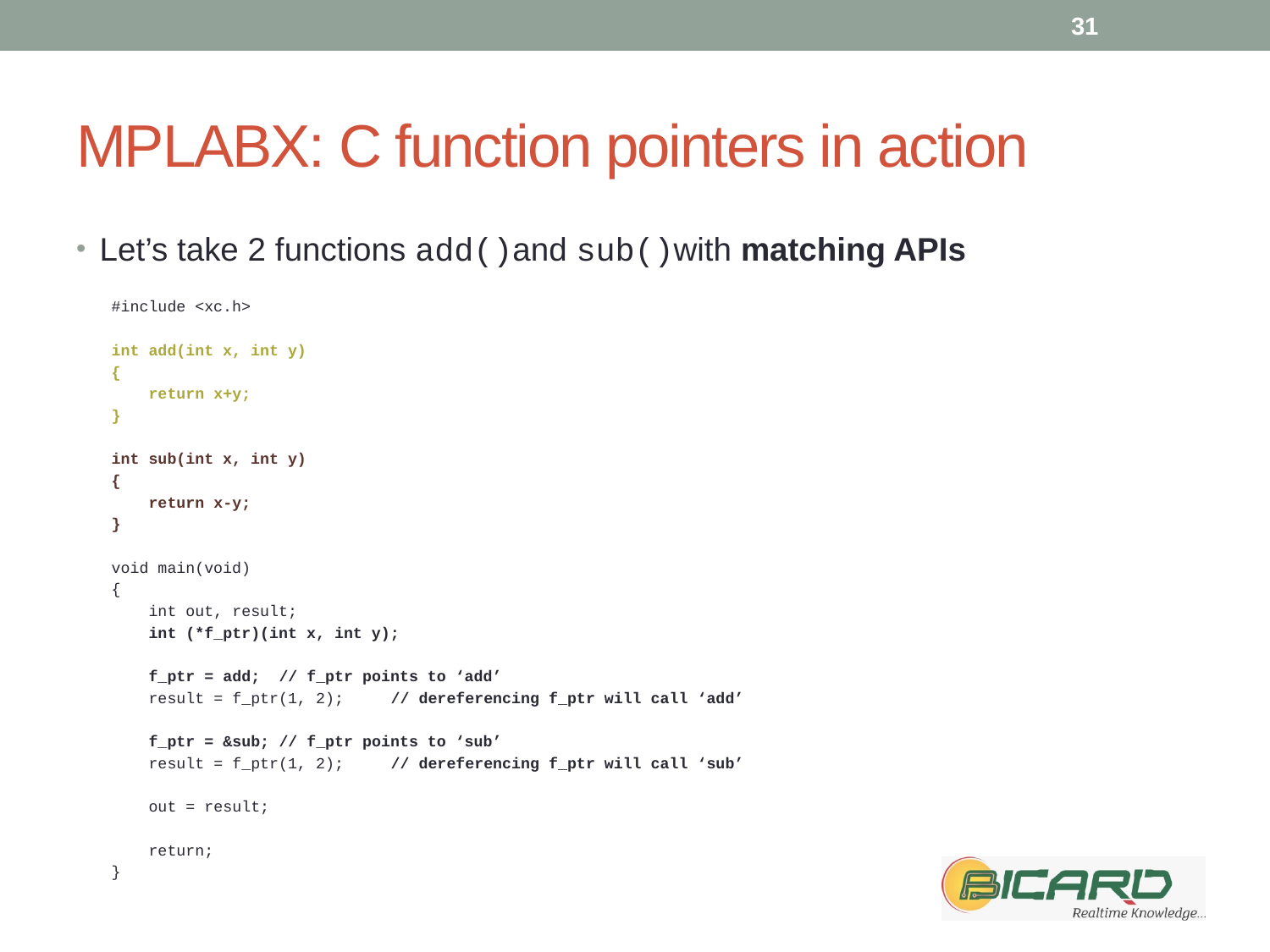

31
# MPLABX: C function pointers in action
Let’s take 2 functions add()and sub()with matching APIs

#include <xc.h>

int add(int x, int y)
{
    return x+y;
}

int sub(int x, int y)
{
    return x-y;
}

void main(void)
{
    int out, result;
    int (*f_ptr)(int x, int y);

    f_ptr = add;			// f_ptr points to ‘add’
    result = f_ptr(1, 2);		// dereferencing f_ptr will call ‘add’

    f_ptr = &sub;			// f_ptr points to ‘sub’
    result = f_ptr(1, 2);		// dereferencing f_ptr will call ‘sub’

    out = result;

    return;
}